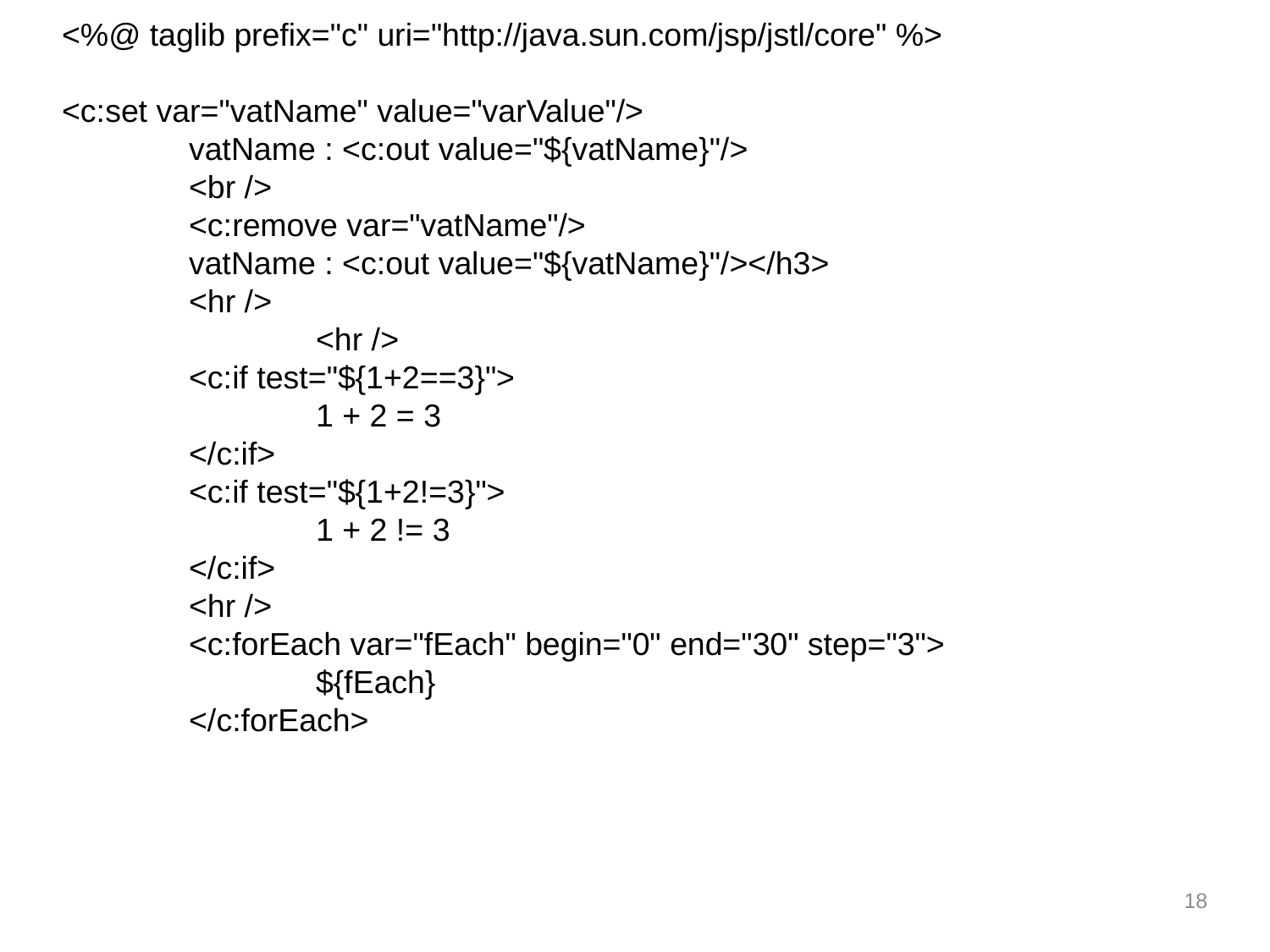

<%@ taglib prefix="c" uri="http://java.sun.com/jsp/jstl/core" %>

<c:set var="vatName" value="varValue"/>
	vatName : <c:out value="${vatName}"/>
	<br />
	<c:remove var="vatName"/>
	vatName : <c:out value="${vatName}"/></h3>
	<hr />
		<hr />
	<c:if test="${1+2==3}">
		1 + 2 = 3
	</c:if>
	<c:if test="${1+2!=3}">
		1 + 2 != 3
	</c:if>
	<hr />
	<c:forEach var="fEach" begin="0" end="30" step="3">
		${fEach}
	</c:forEach>
18